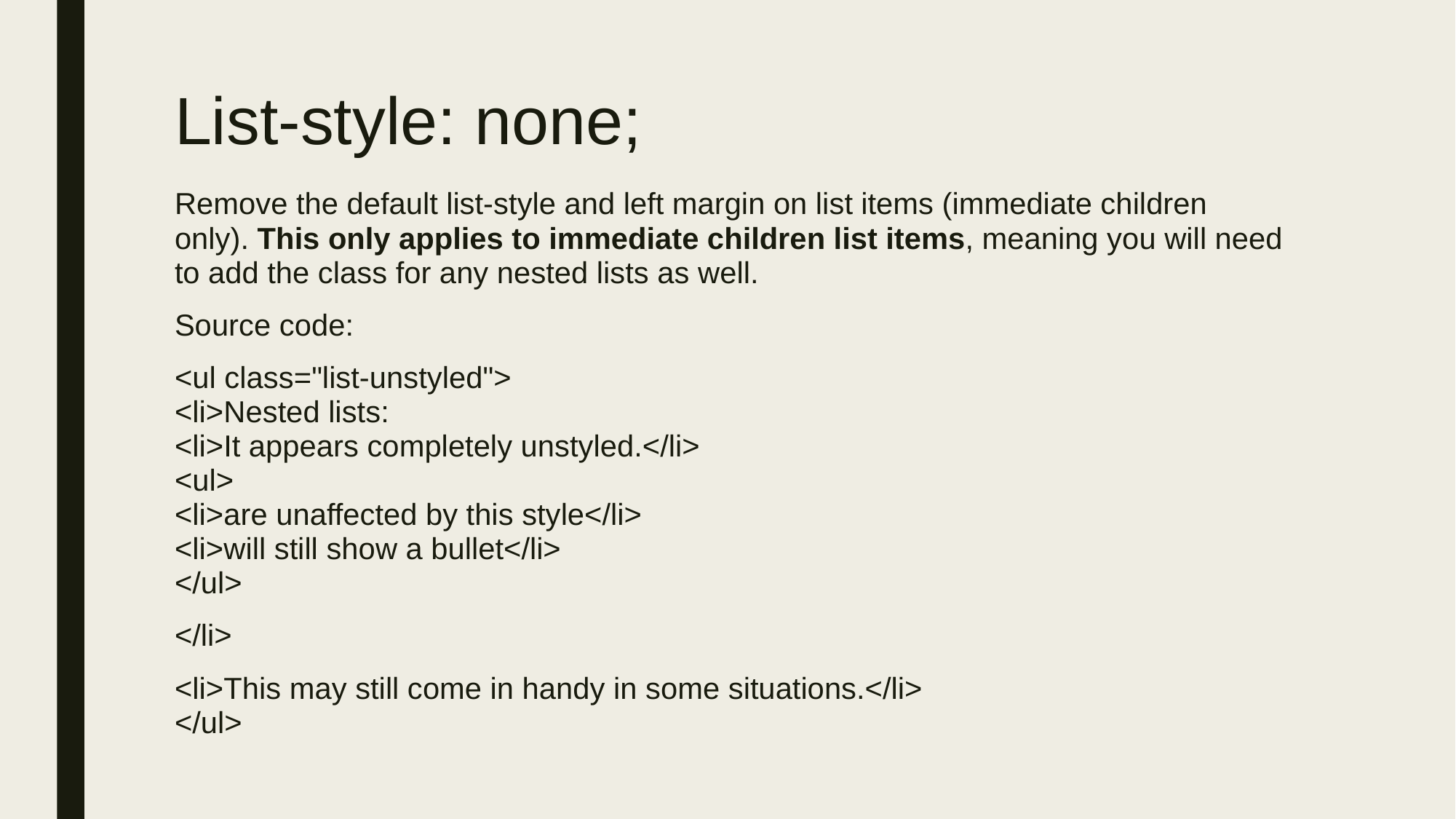

# List-style: none;
Remove the default list-style and left margin on list items (immediate children only). This only applies to immediate children list items, meaning you will need to add the class for any nested lists as well.
Source code:
<ul class="list-unstyled">
<li>Nested lists:
<li>It appears completely unstyled.</li>
<ul>
<li>are unaffected by this style</li>
<li>will still show a bullet</li>
</ul>
</li>
<li>This may still come in handy in some situations.</li>
</ul>